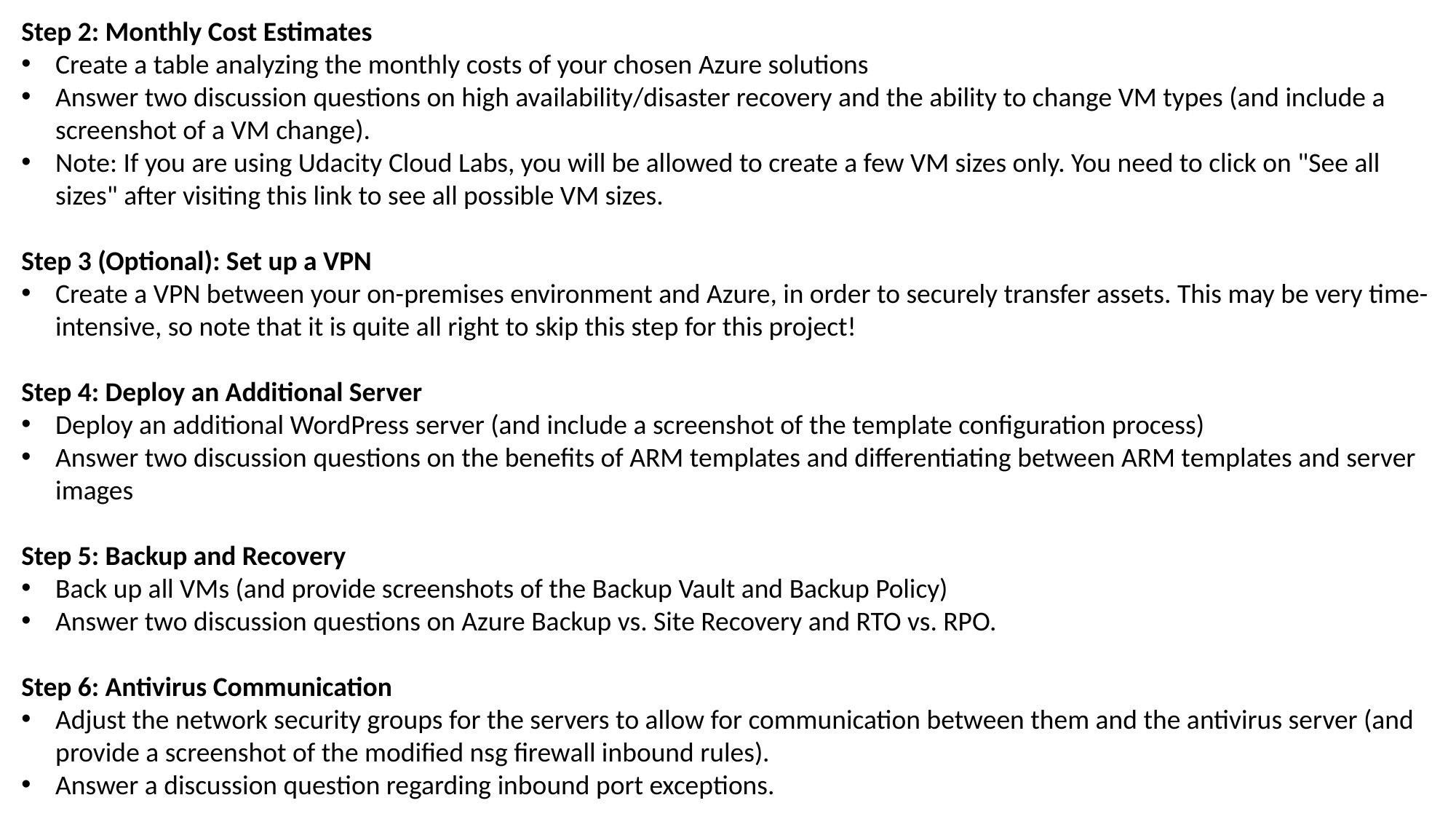

Step 2: Monthly Cost Estimates
Create a table analyzing the monthly costs of your chosen Azure solutions
Answer two discussion questions on high availability/disaster recovery and the ability to change VM types (and include a screenshot of a VM change).
Note: If you are using Udacity Cloud Labs, you will be allowed to create a few VM sizes only. You need to click on "See all sizes" after visiting this link to see all possible VM sizes.

Step 3 (Optional): Set up a VPN
Create a VPN between your on-premises environment and Azure, in order to securely transfer assets. This may be very time-intensive, so note that it is quite all right to skip this step for this project!

Step 4: Deploy an Additional Server
Deploy an additional WordPress server (and include a screenshot of the template configuration process)
Answer two discussion questions on the benefits of ARM templates and differentiating between ARM templates and server images

Step 5: Backup and Recovery
Back up all VMs (and provide screenshots of the Backup Vault and Backup Policy)
Answer two discussion questions on Azure Backup vs. Site Recovery and RTO vs. RPO.

Step 6: Antivirus Communication
Adjust the network security groups for the servers to allow for communication between them and the antivirus server (and provide a screenshot of the modified nsg firewall inbound rules).
Answer a discussion question regarding inbound port exceptions.